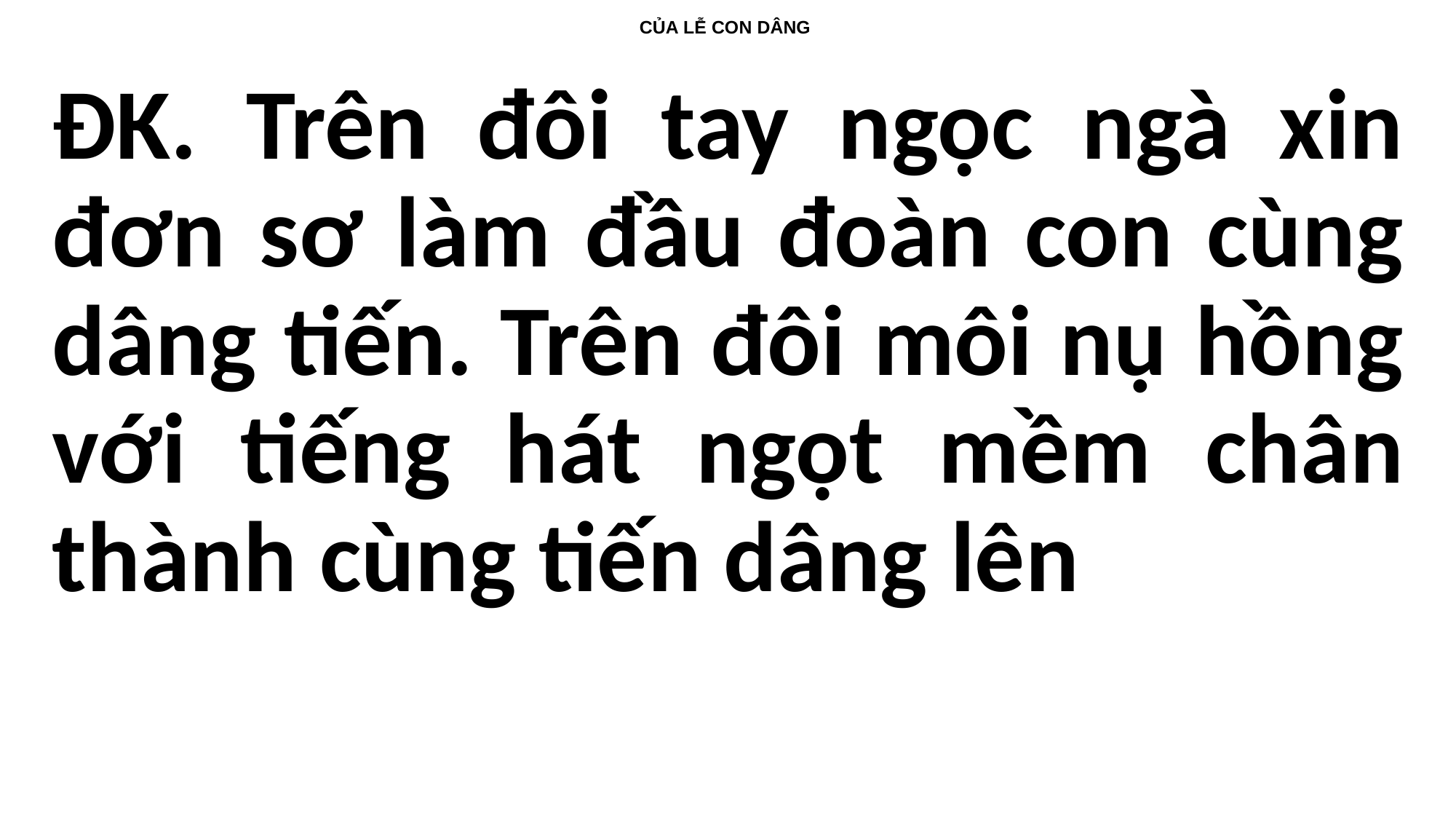

# CỦA LỄ CON DÂNG
ĐK. Trên đôi tay ngọc ngà xin đơn sơ làm đầu đoàn con cùng dâng tiến. Trên đôi môi nụ hồng với tiếng hát ngọt mềm chân thành cùng tiến dâng lên